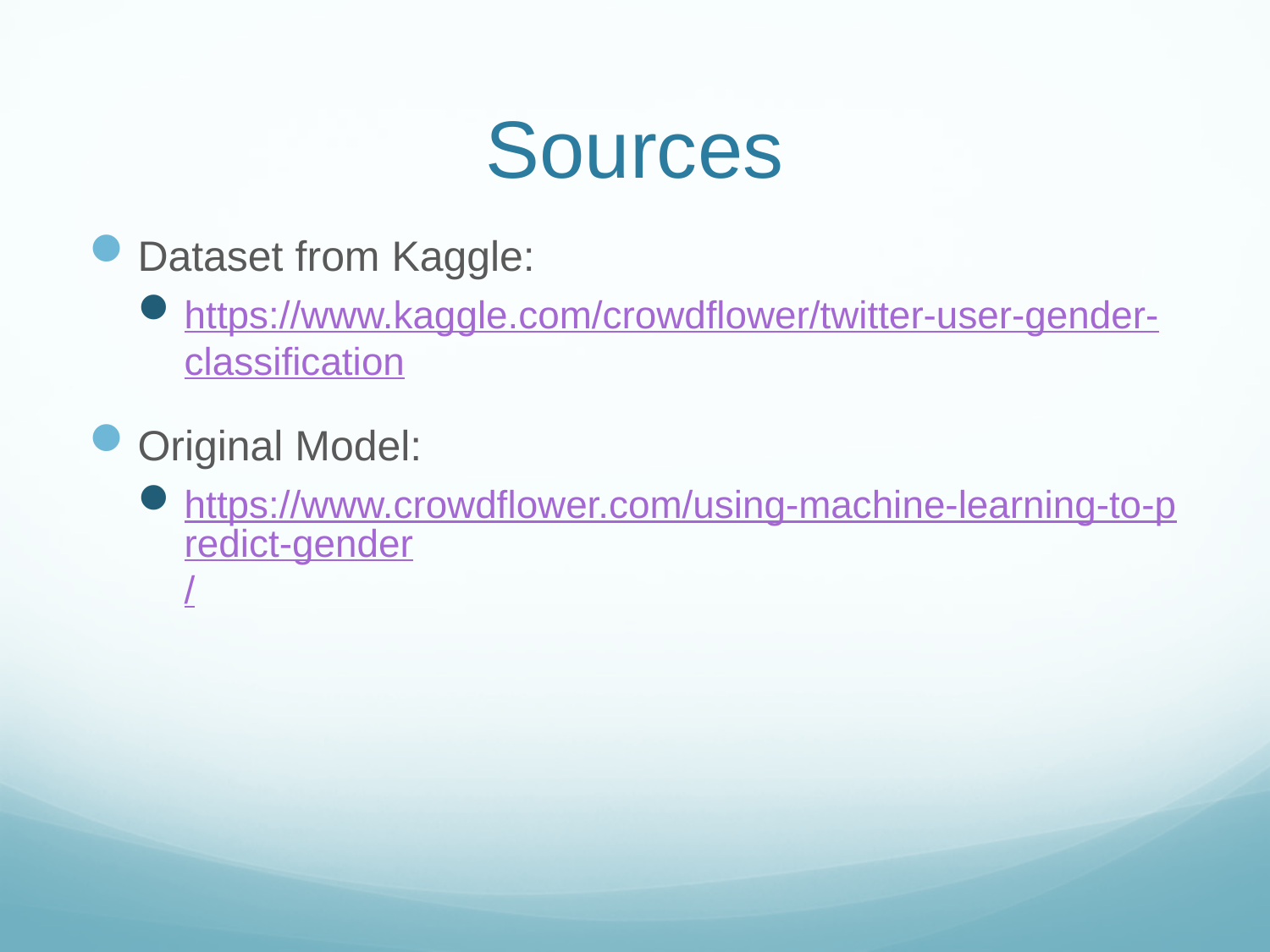

# Sources
Dataset from Kaggle:
https://www.kaggle.com/crowdflower/twitter-user-gender-classification
Original Model:
https://www.crowdflower.com/using-machine-learning-to-predict-gender/